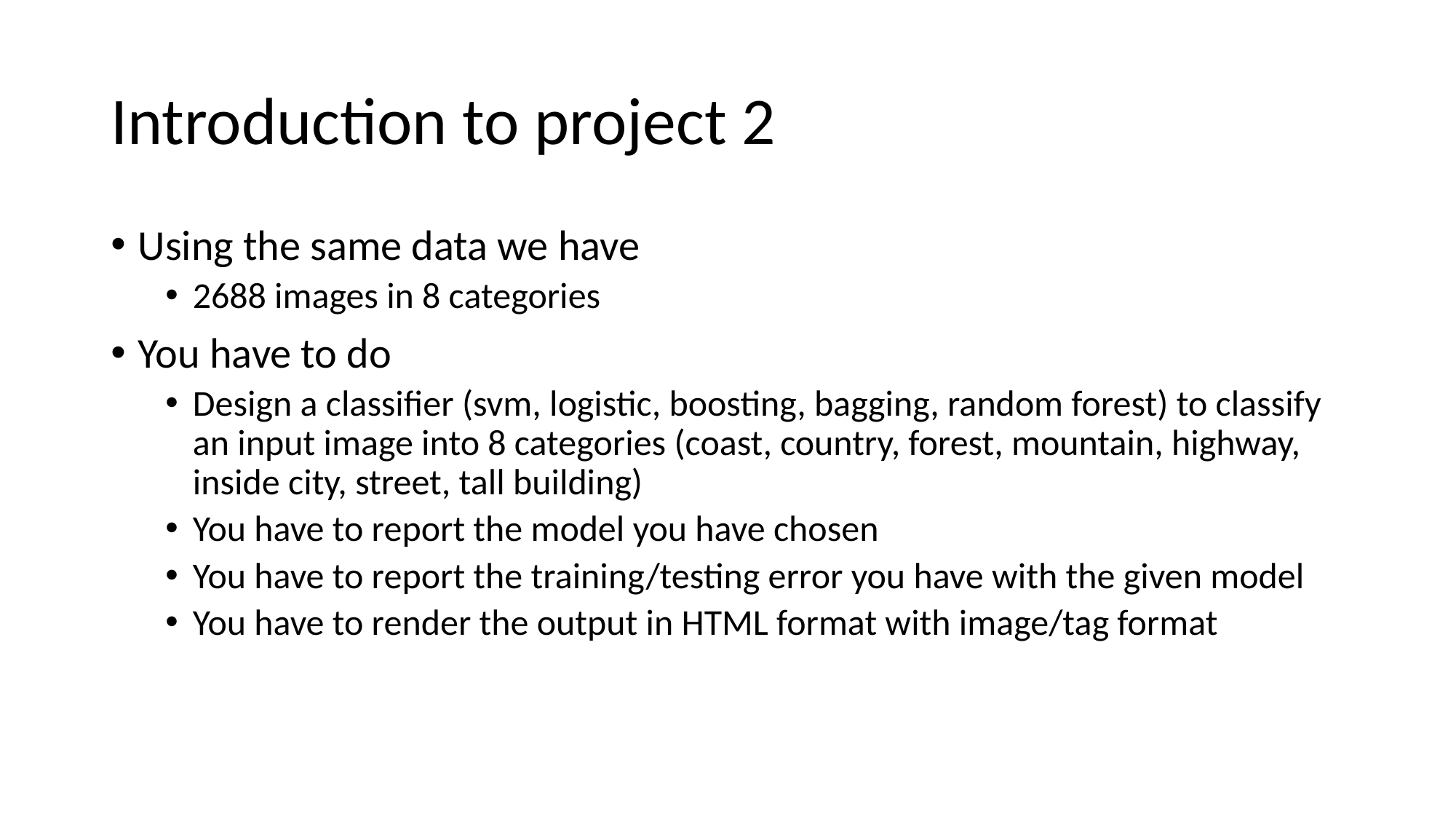

# Introduction to project 2
Using the same data we have
2688 images in 8 categories
You have to do
Design a classifier (svm, logistic, boosting, bagging, random forest) to classify an input image into 8 categories (coast, country, forest, mountain, highway, inside city, street, tall building)
You have to report the model you have chosen
You have to report the training/testing error you have with the given model
You have to render the output in HTML format with image/tag format